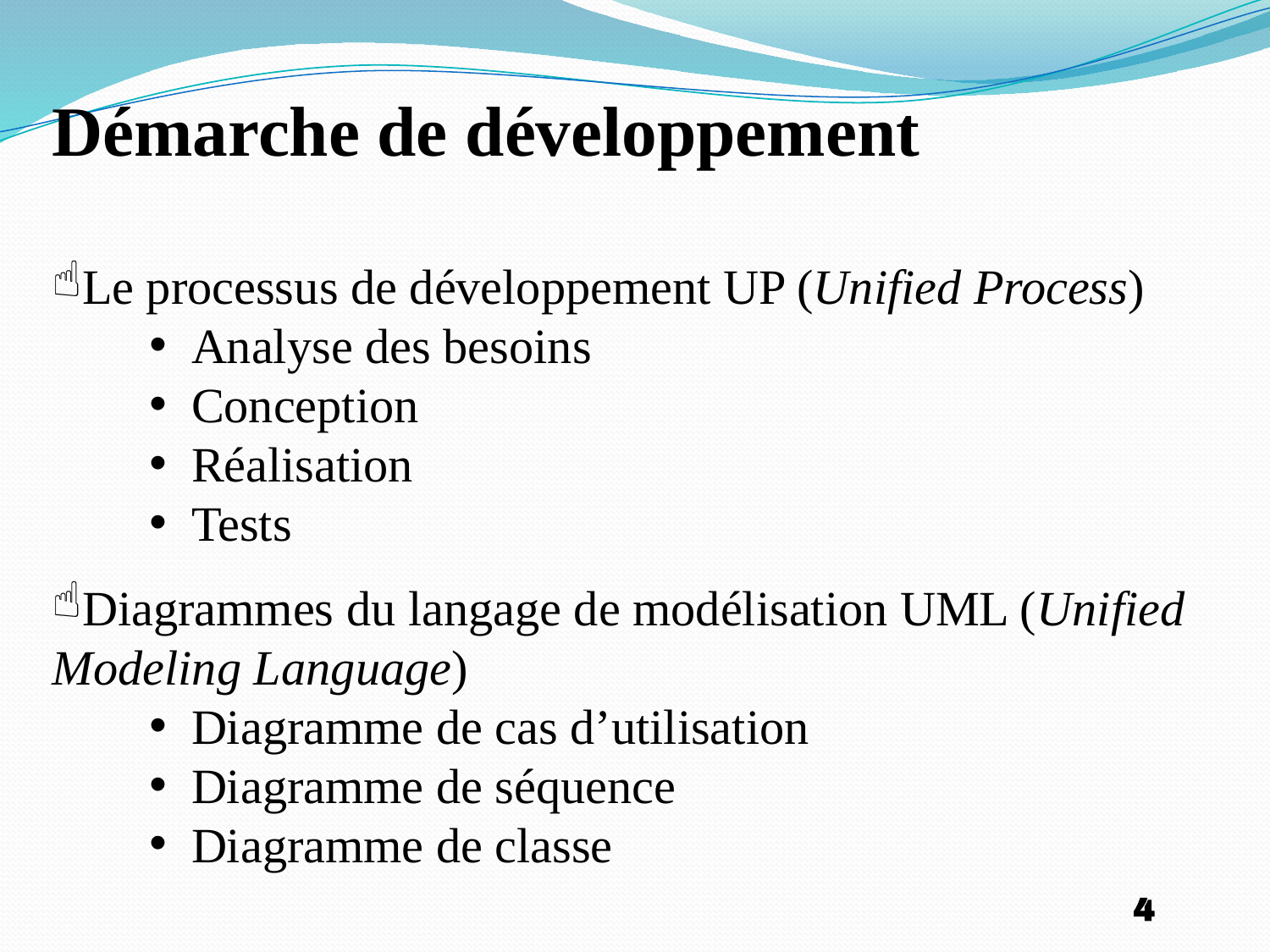

Démarche de développement

Le processus de développement UP (Unified Process)
 Analyse des besoins
 Conception
 Réalisation
 Tests

Diagrammes du langage de modélisation UML (Unified Modeling Language)
 Diagramme de cas d’utilisation
 Diagramme de séquence
 Diagramme de classe
4